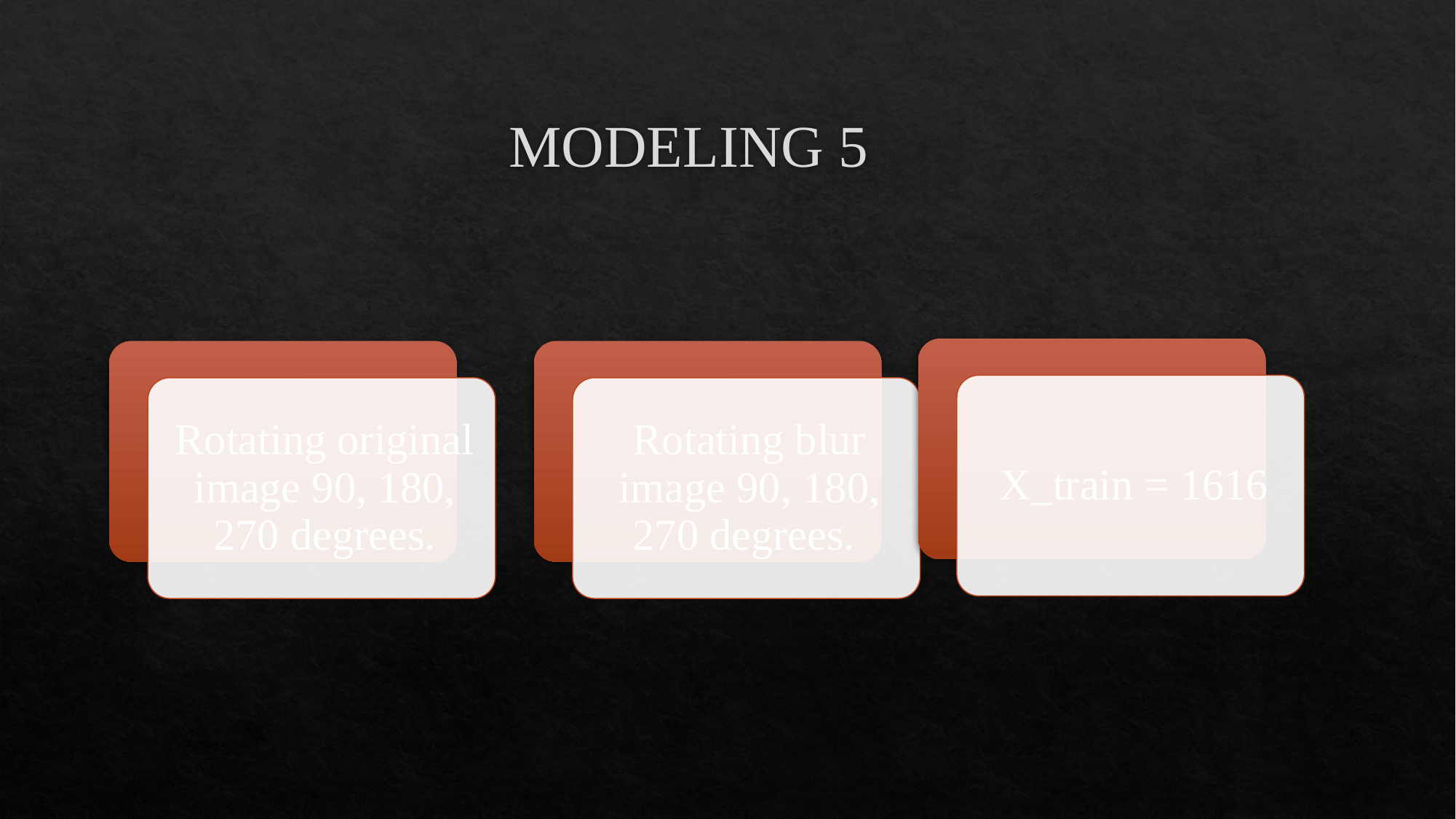

# MODELING 5
Rotating original image 90, 180, 270 degrees.
Rotating blur image 90, 180, 270 degrees.
X_train = 1616